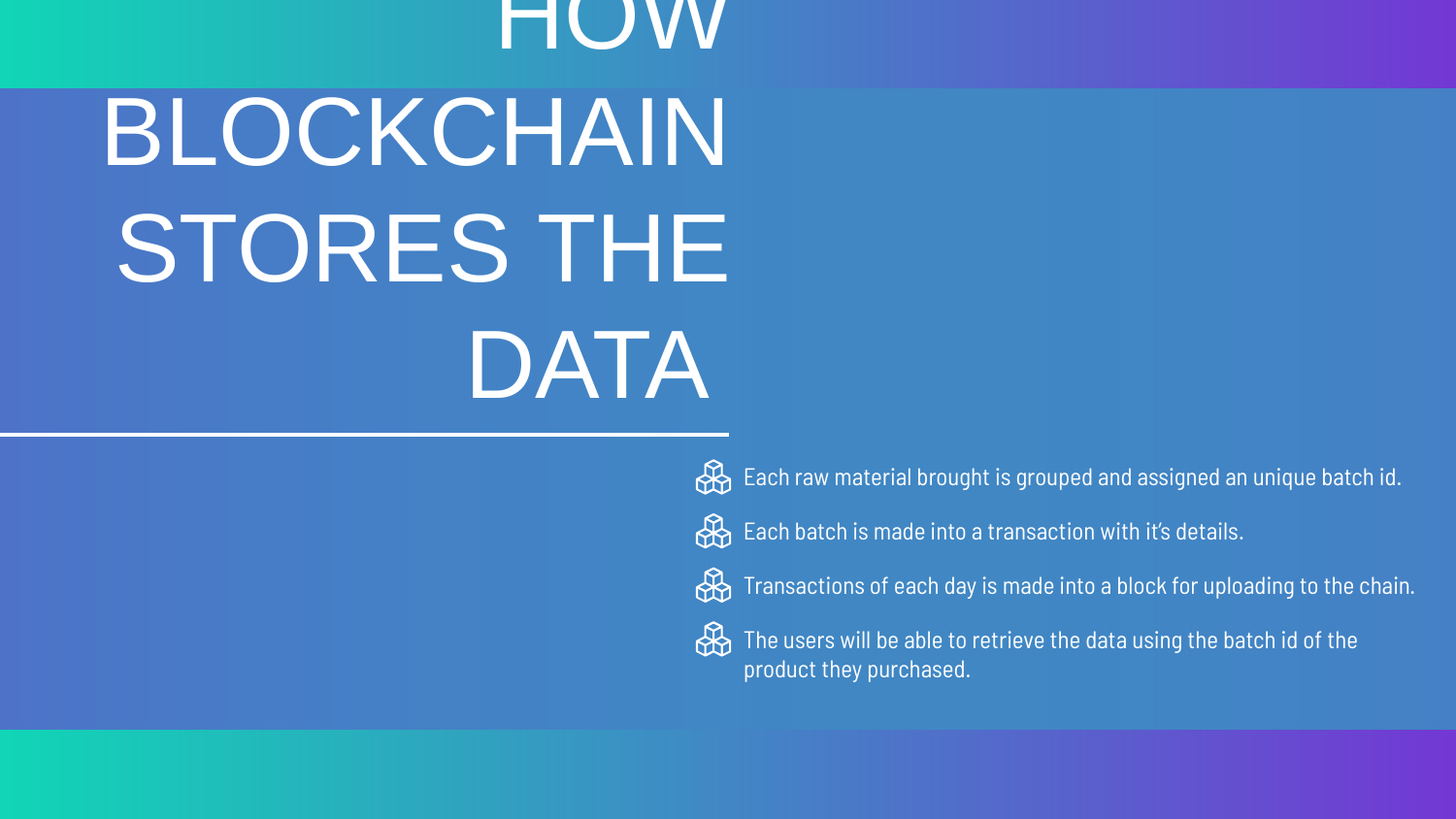

# HOW BLOCKCHAIN STORES THE DATA
Each raw material brought is grouped and assigned an unique batch id.

Each batch is made into a transaction with it’s details.

Transactions of each day is made into a block for uploading to the chain.

The users will be able to retrieve the data using the batch id of the product they purchased.